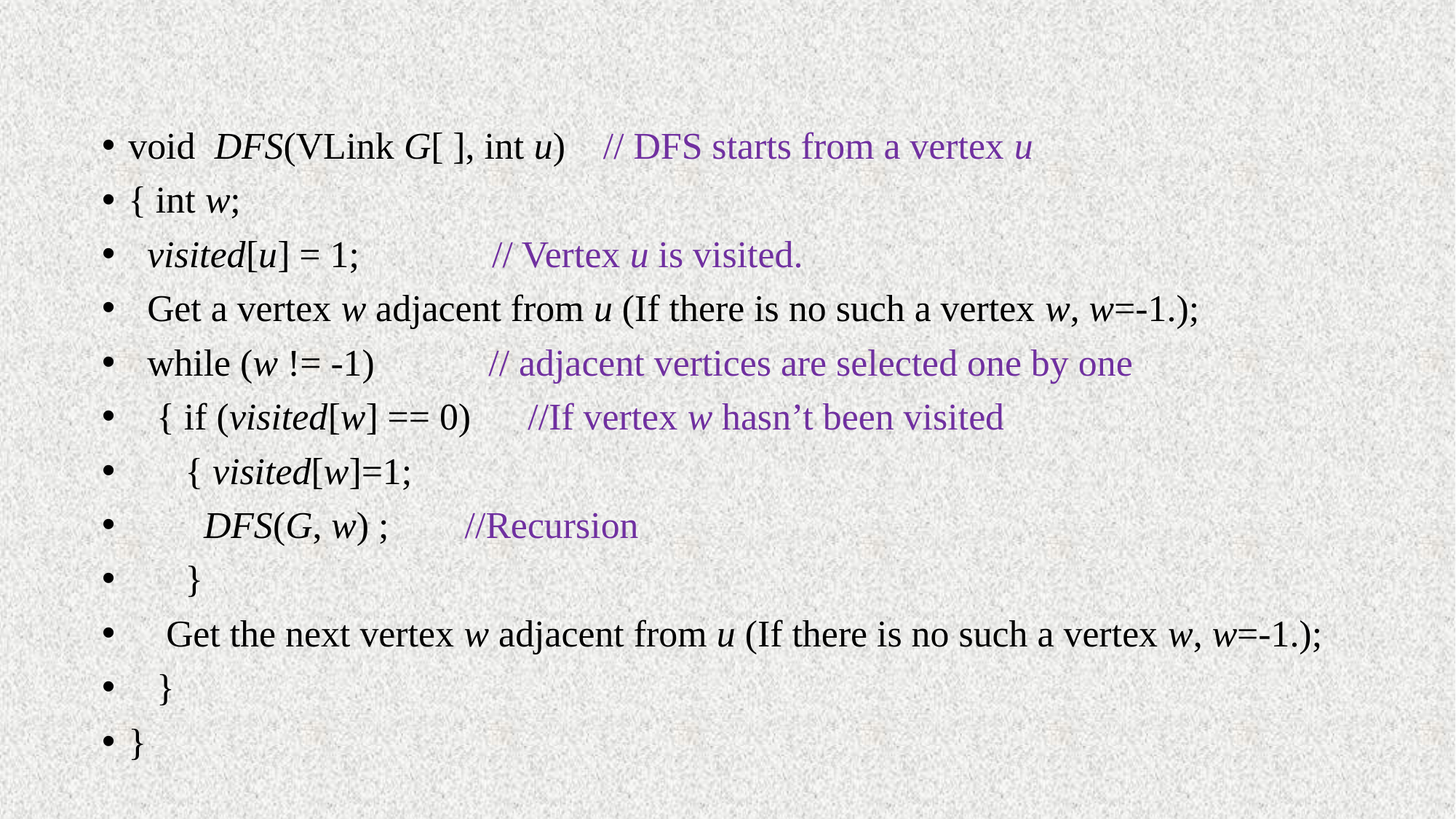

#
void  DFS(VLink G[ ], int u)    // DFS starts from a vertex u
{ int w;
  visited[u] = 1;              // Vertex u is visited.
  Get a vertex w adjacent from u (If there is no such a vertex w, w=-1.);
  while (w != -1)            // adjacent vertices are selected one by one
   { if (visited[w] == 0)      //If vertex w hasn’t been visited
      { visited[w]=1;
        DFS(G, w) ;        //Recursion
      }
    Get the next vertex w adjacent from u (If there is no such a vertex w, w=-1.);
   }
}